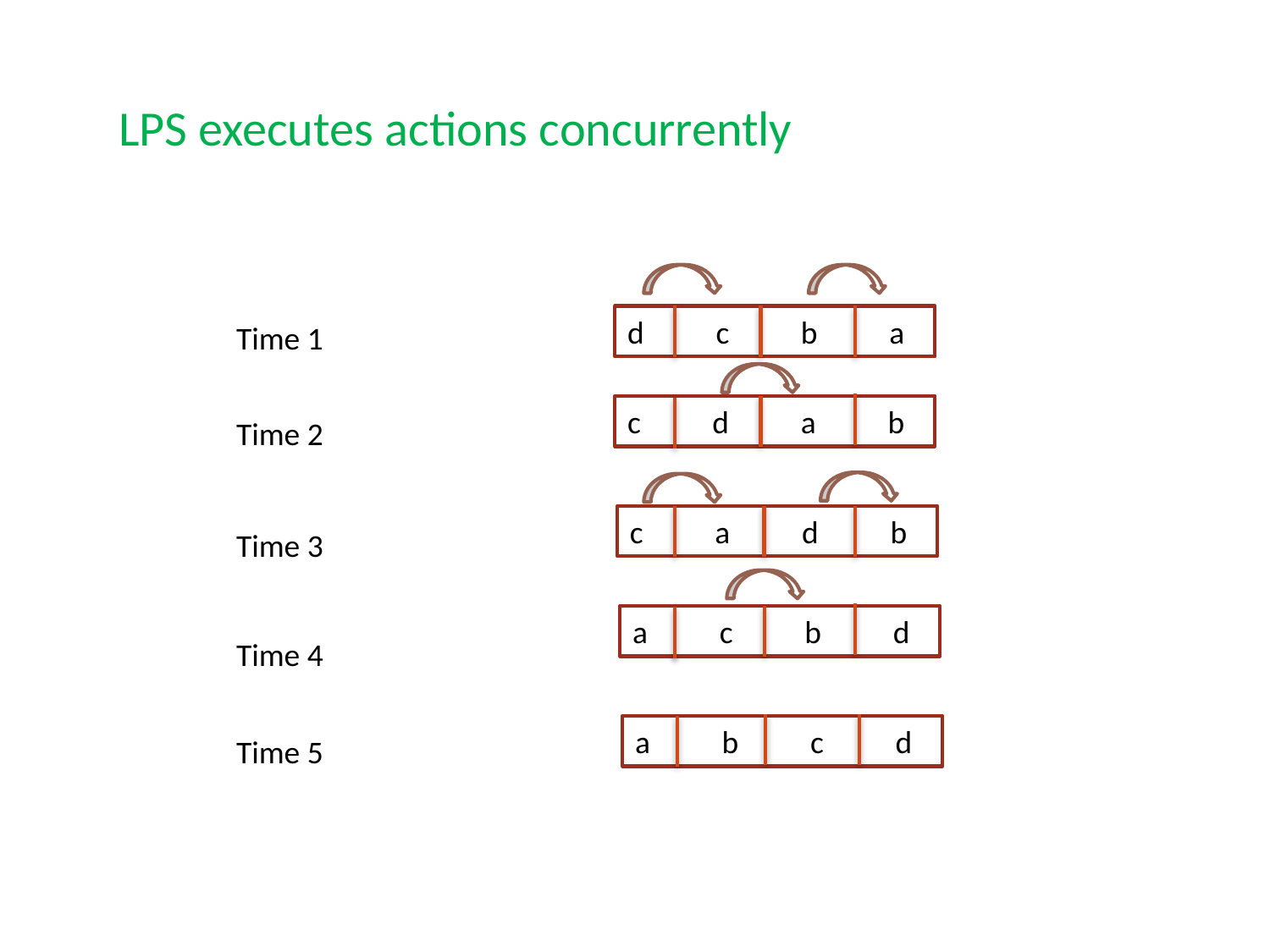

# LPS executes actions concurrently

d          c          b          a
Time 1

c          d          a          b
Time 2

c          a          d          b
Time 3

a          c          b          d
Time 4
a          b          c          d
Time 5
41